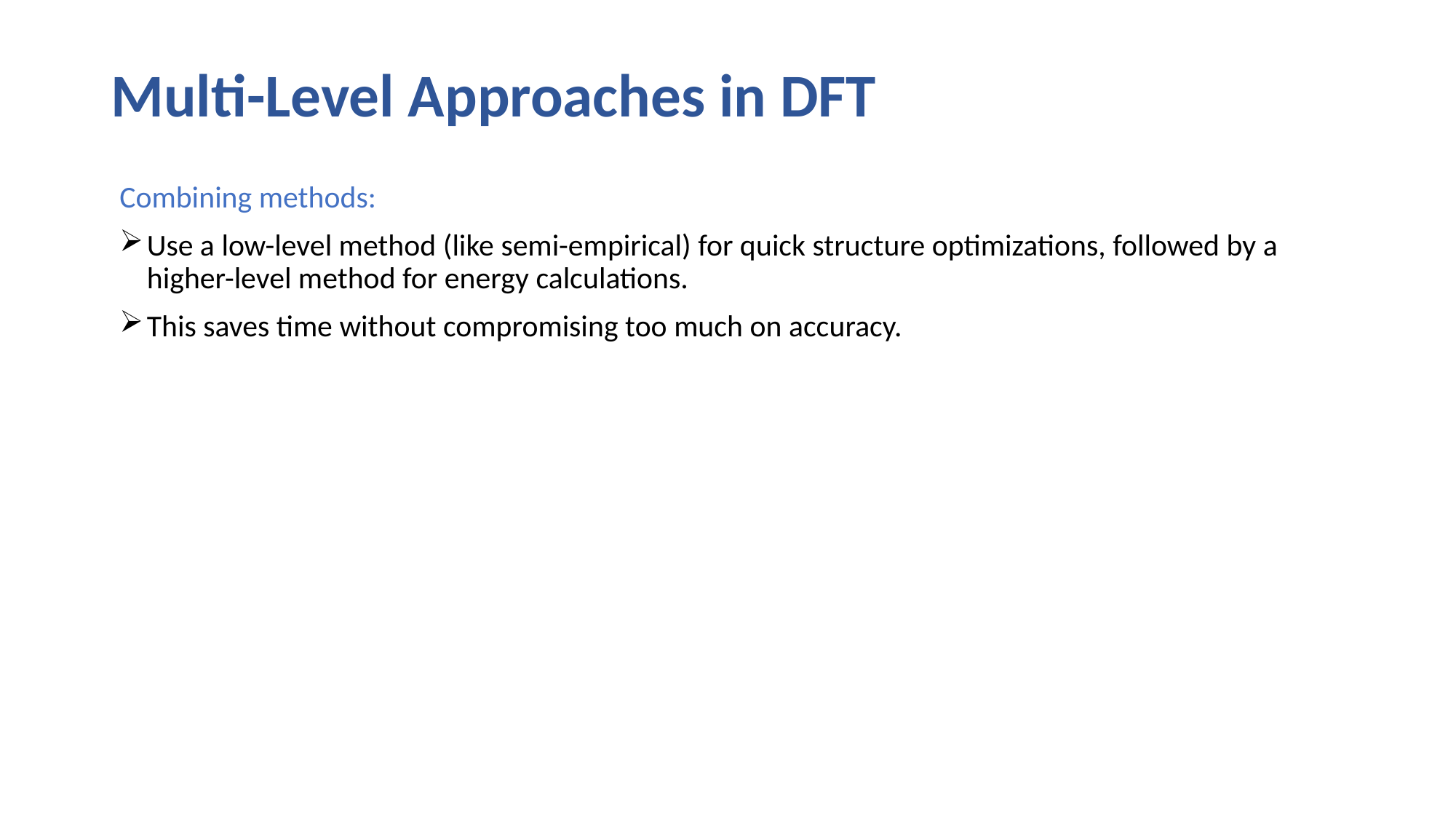

# Multi-Level Approaches in DFT
Combining methods:
Use a low-level method (like semi-empirical) for quick structure optimizations, followed by a higher-level method for energy calculations.
This saves time without compromising too much on accuracy.